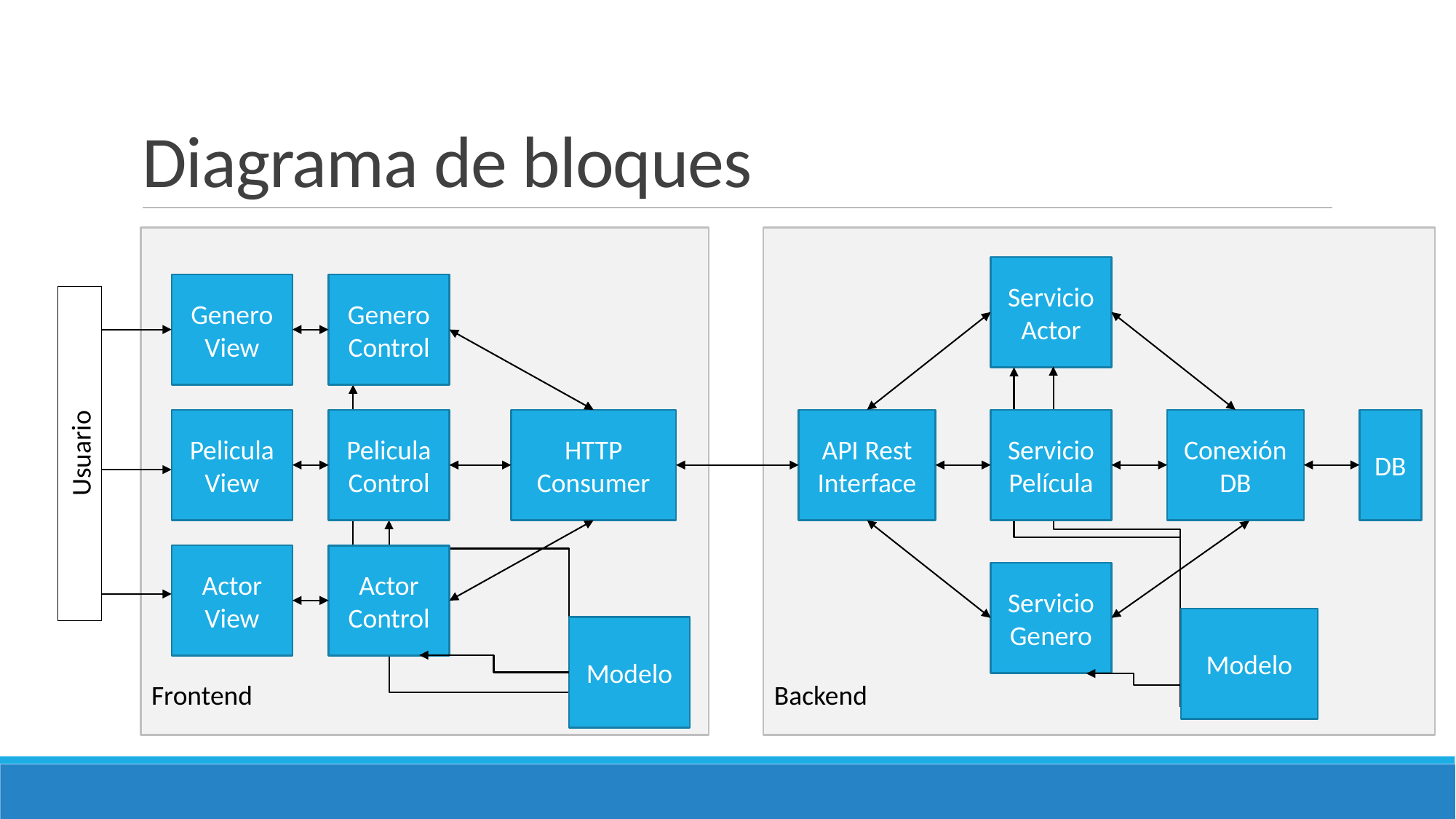

# Diagrama de bloques

Frontend

Backend
Servicio
Actor
Genero
View
Genero
Control
Pelicula
View
Pelicula
Control
HTTP Consumer
API Rest
Interface
Servicio
Película
Conexión DB
DB
Usuario
Actor
View
Actor
Control
Servicio
Genero
Modelo
Modelo